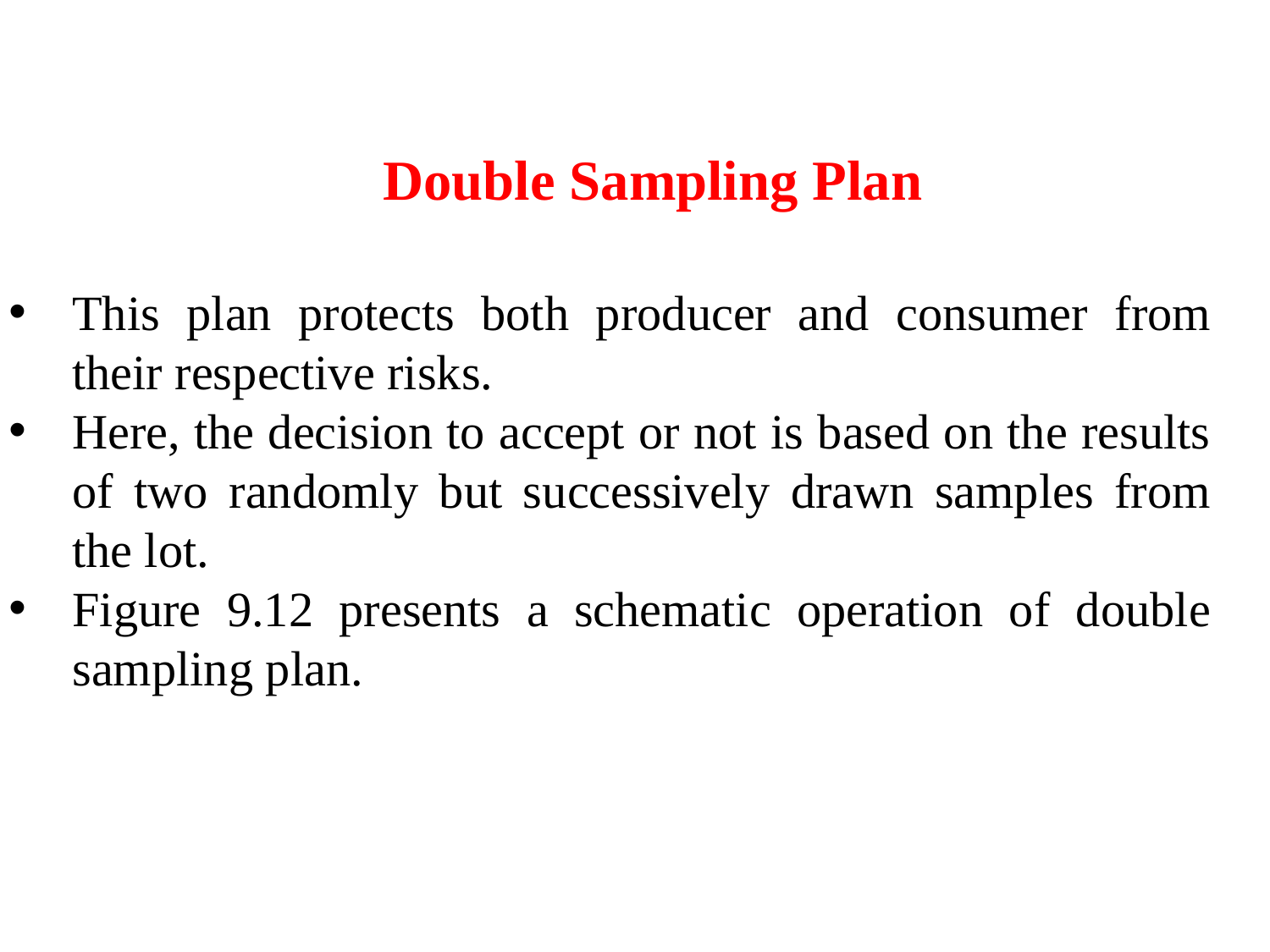

Double Sampling Plan
This plan protects both producer and consumer from their respective risks.
Here, the decision to accept or not is based on the results of two randomly but successively drawn samples from the lot.
Figure 9.12 presents a schematic operation of double sampling plan.